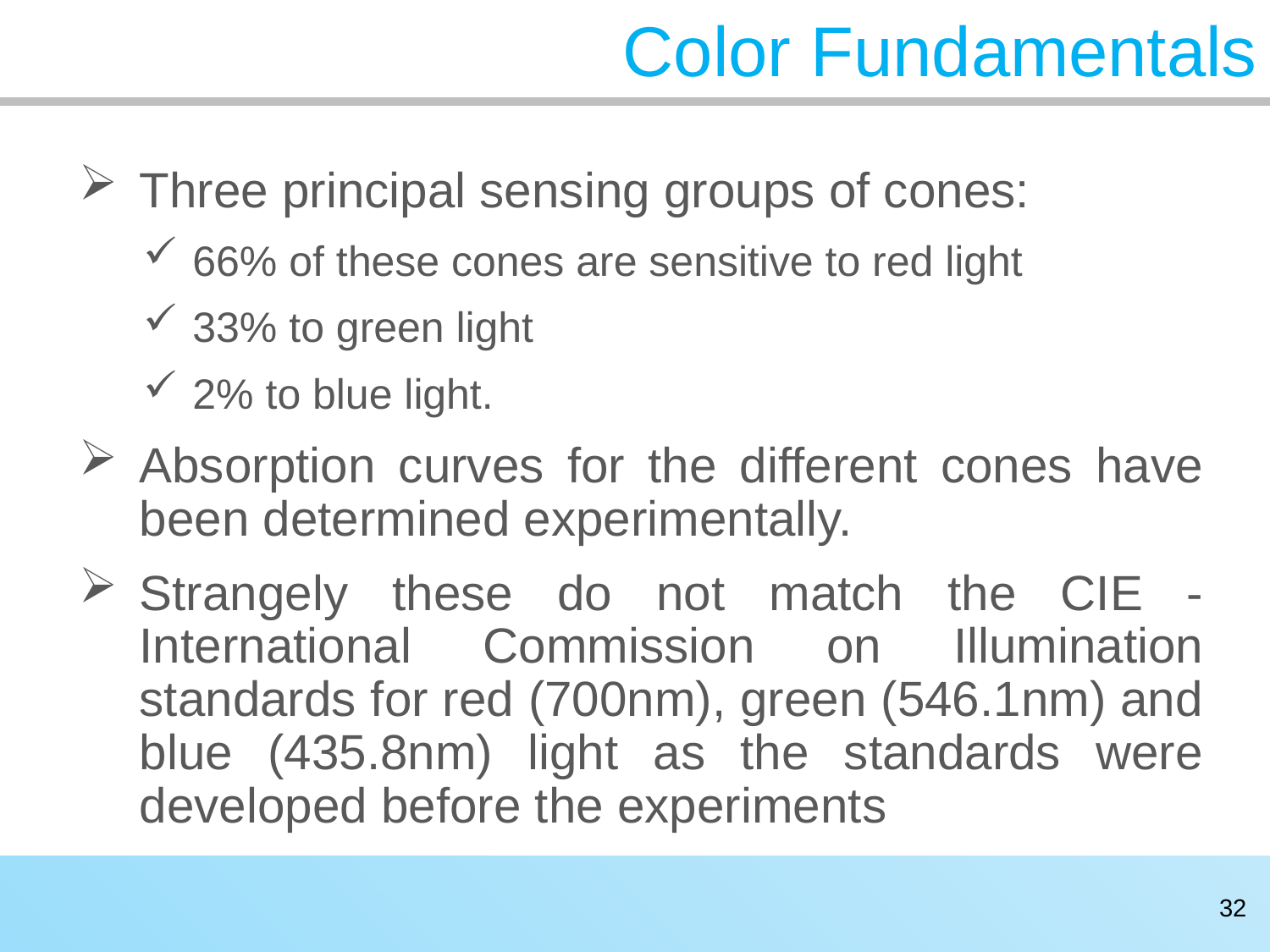

# Color Fundamentals
Three principal sensing groups of cones:
66% of these cones are sensitive to red light
33% to green light
2% to blue light.
Absorption curves for the different cones have been determined experimentally.
Strangely these do not match the CIE - International Commission on Illumination standards for red (700nm), green (546.1nm) and blue (435.8nm) light as the standards were developed before the experiments
32